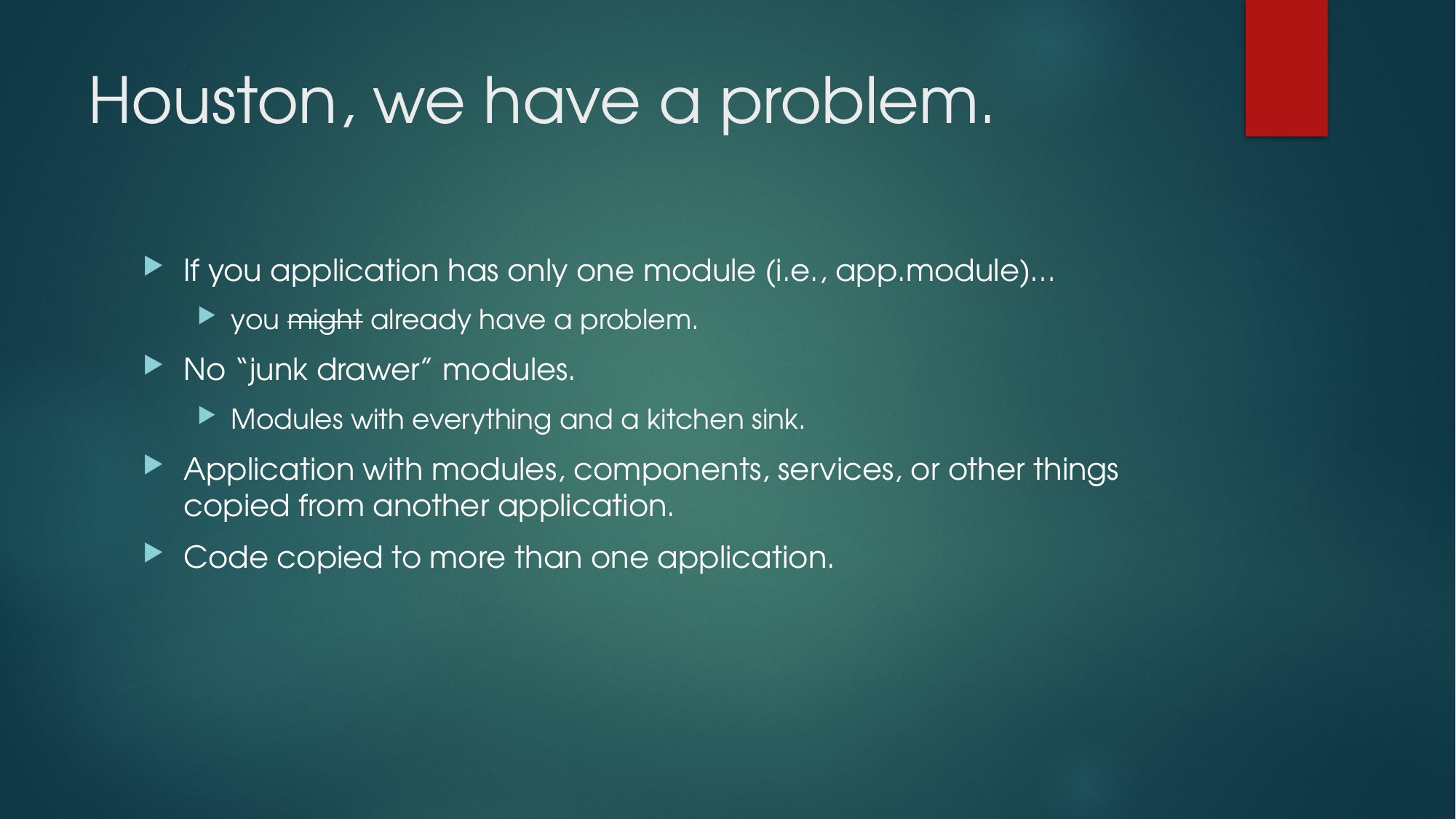

# Houston, we have a problem.
If you application has only one module (i.e., app.module)…
you might already have a problem.
No “junk drawer” modules.
Modules with everything and a kitchen sink.
Application with modules, components, services, or other things copied from another application.
Code copied to more than one application.